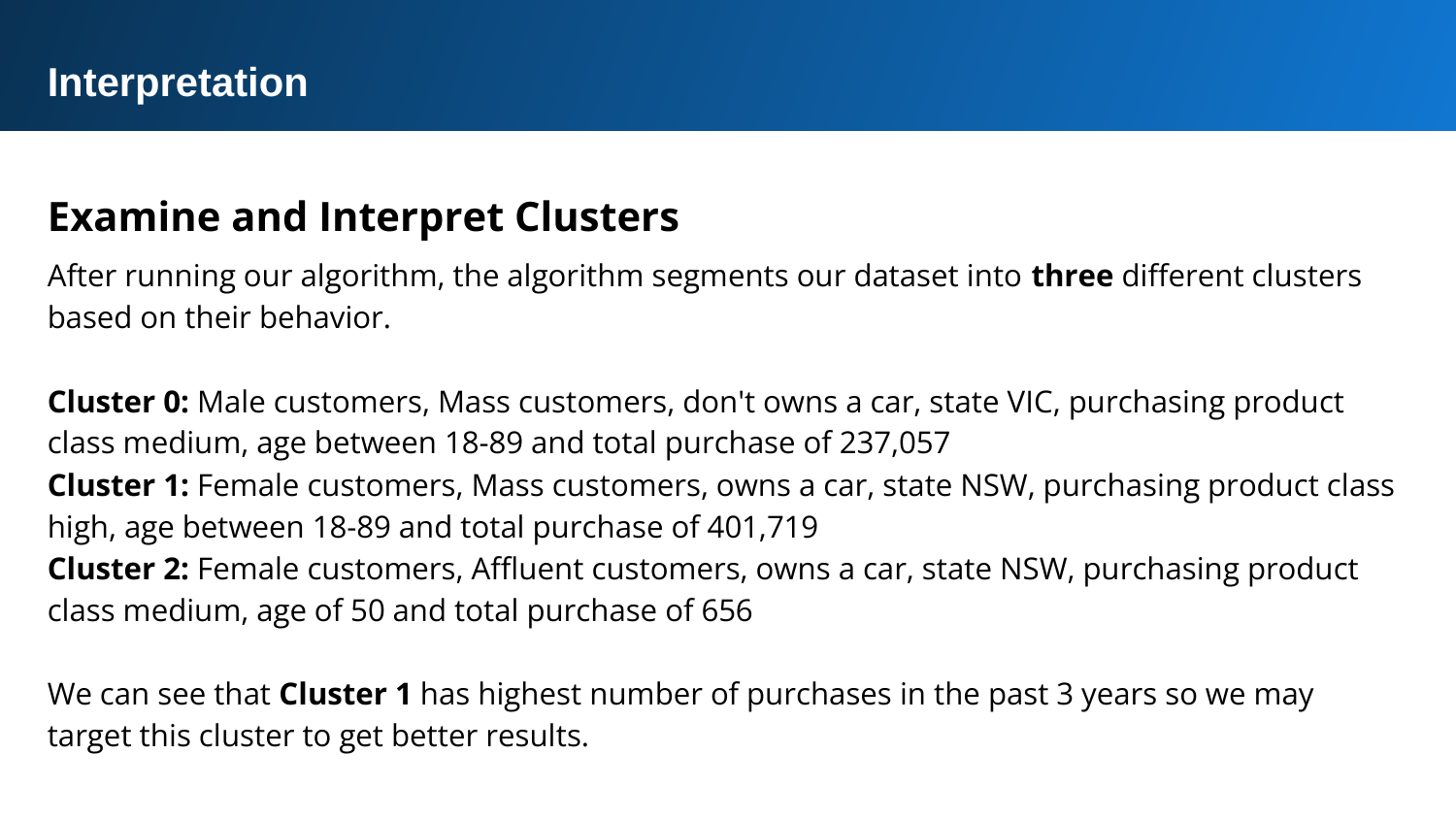

Interpretation
Examine and Interpret Clusters
After running our algorithm, the algorithm segments our dataset into three different clusters based on their behavior.

Cluster 0: Male customers, Mass customers, don't owns a car, state VIC, purchasing product class medium, age between 18-89 and total purchase of 237,057
Cluster 1: Female customers, Mass customers, owns a car, state NSW, purchasing product class high, age between 18-89 and total purchase of 401,719
Cluster 2: Female customers, Affluent customers, owns a car, state NSW, purchasing product class medium, age of 50 and total purchase of 656

We can see that Cluster 1 has highest number of purchases in the past 3 years so we may target this cluster to get better results.